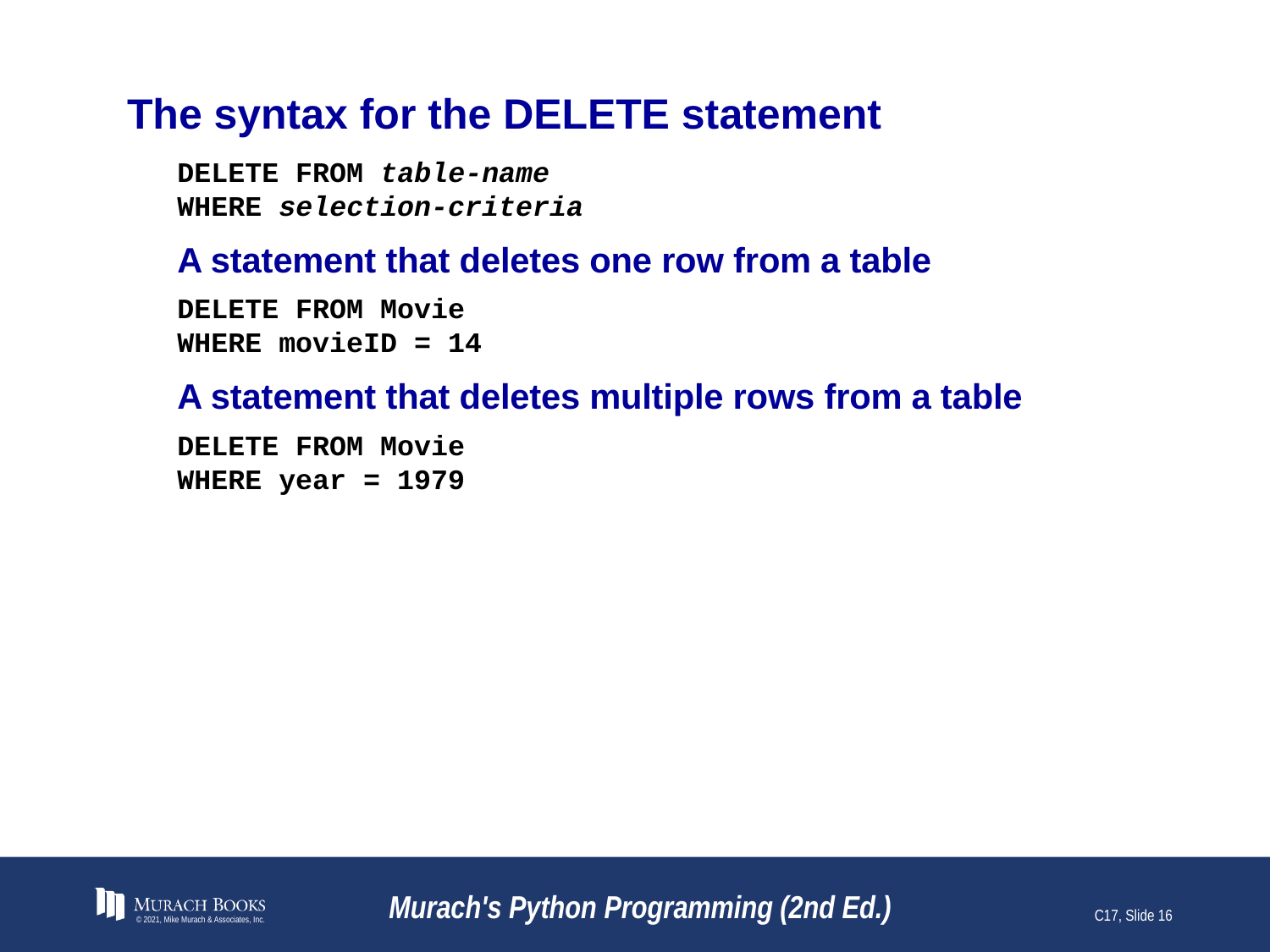

# The syntax for the DELETE statement
DELETE FROM table-name
WHERE selection-criteria
A statement that deletes one row from a table
DELETE FROM Movie
WHERE movieID = 14
A statement that deletes multiple rows from a table
DELETE FROM Movie
WHERE year = 1979

© 2021, Mike Murach & Associates, Inc.
Murach's Python Programming (2nd Ed.)

C17, Slide 16